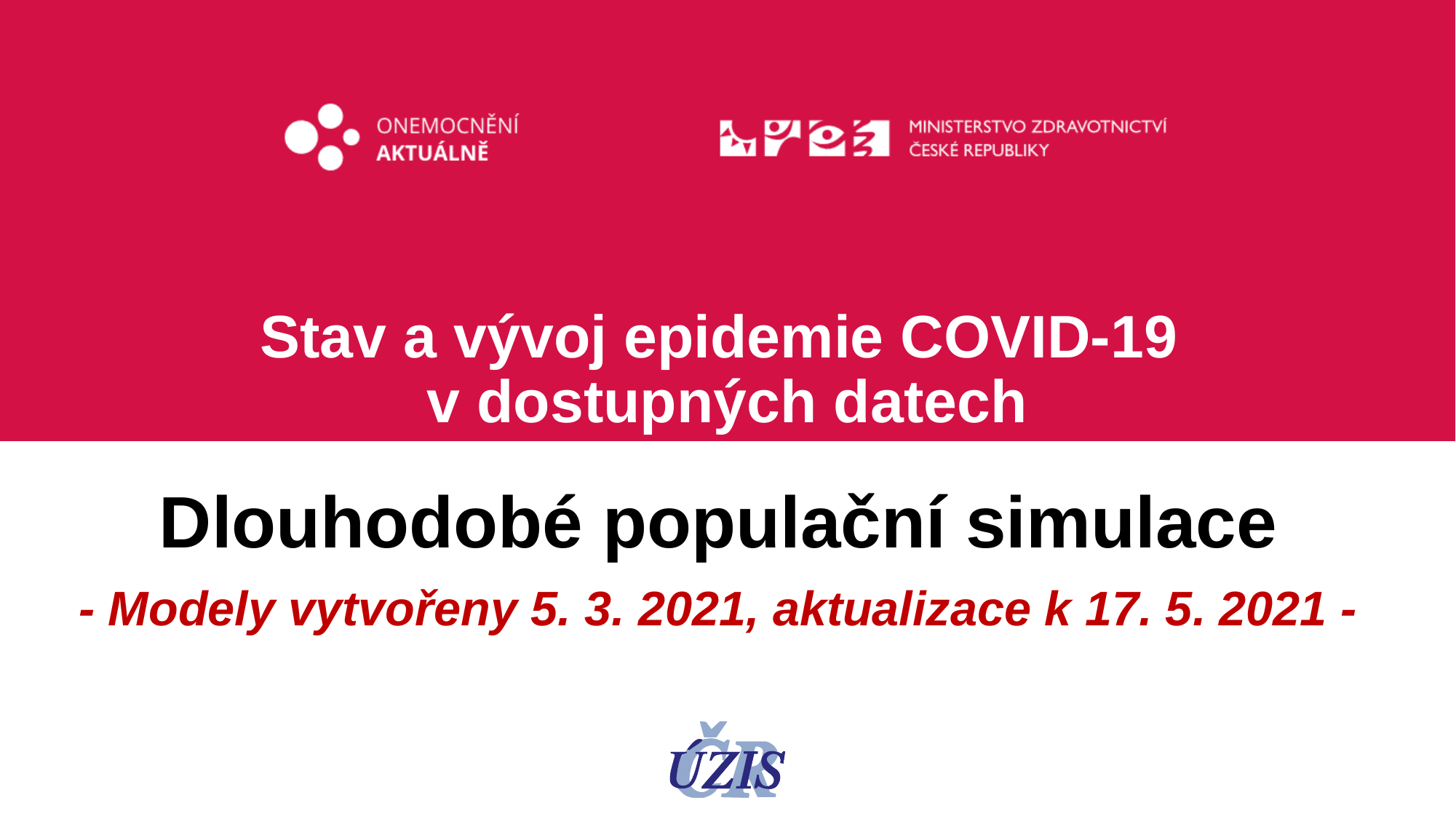

# Stav a vývoj epidemie COVID-19 v dostupných datech
Dlouhodobé populační simulace
- Modely vytvořeny 5. 3. 2021, aktualizace k 17. 5. 2021 -